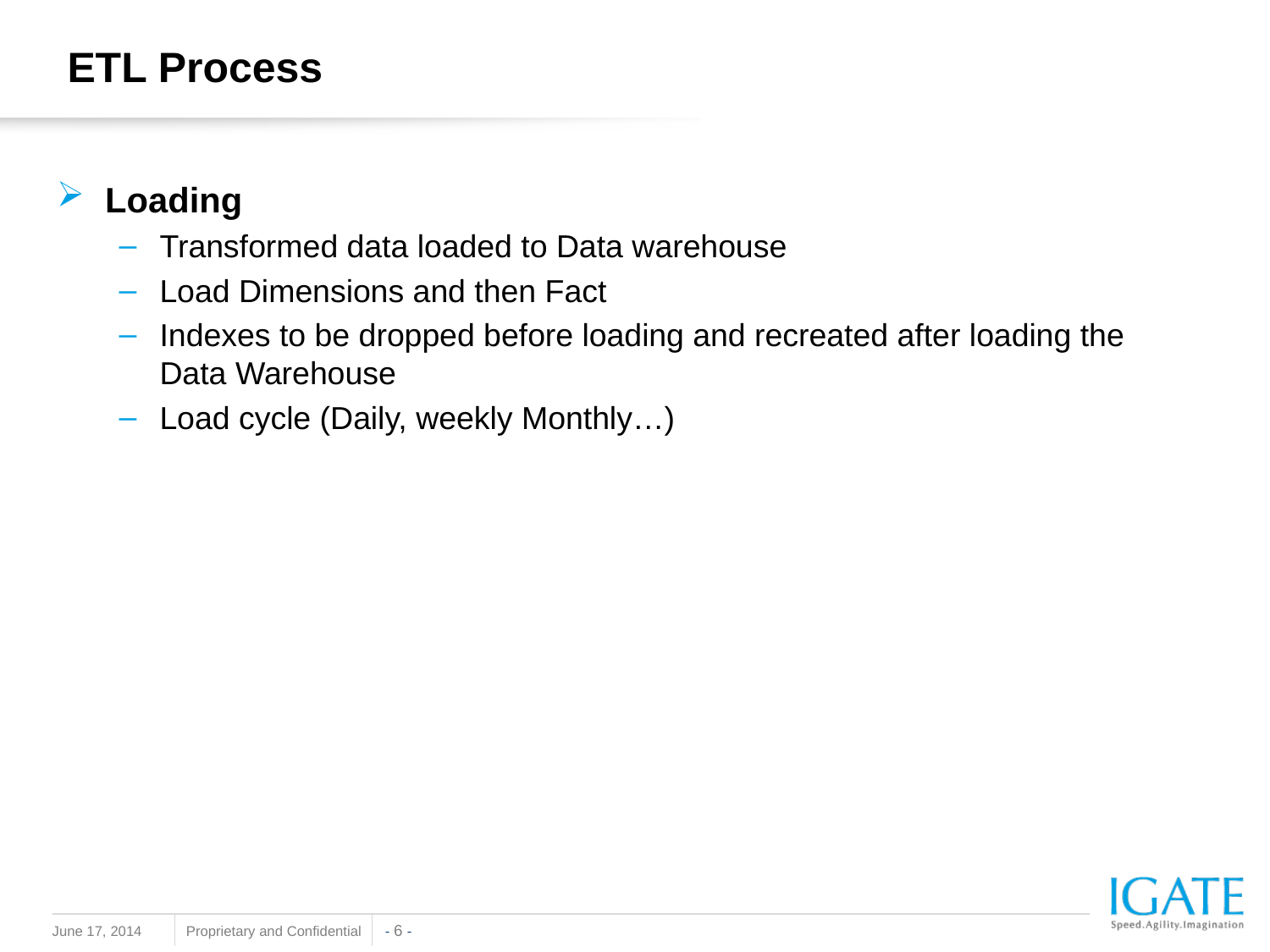

ETL Process
Loading
Transformed data loaded to Data warehouse
Load Dimensions and then Fact
Indexes to be dropped before loading and recreated after loading the Data Warehouse
Load cycle (Daily, weekly Monthly…)